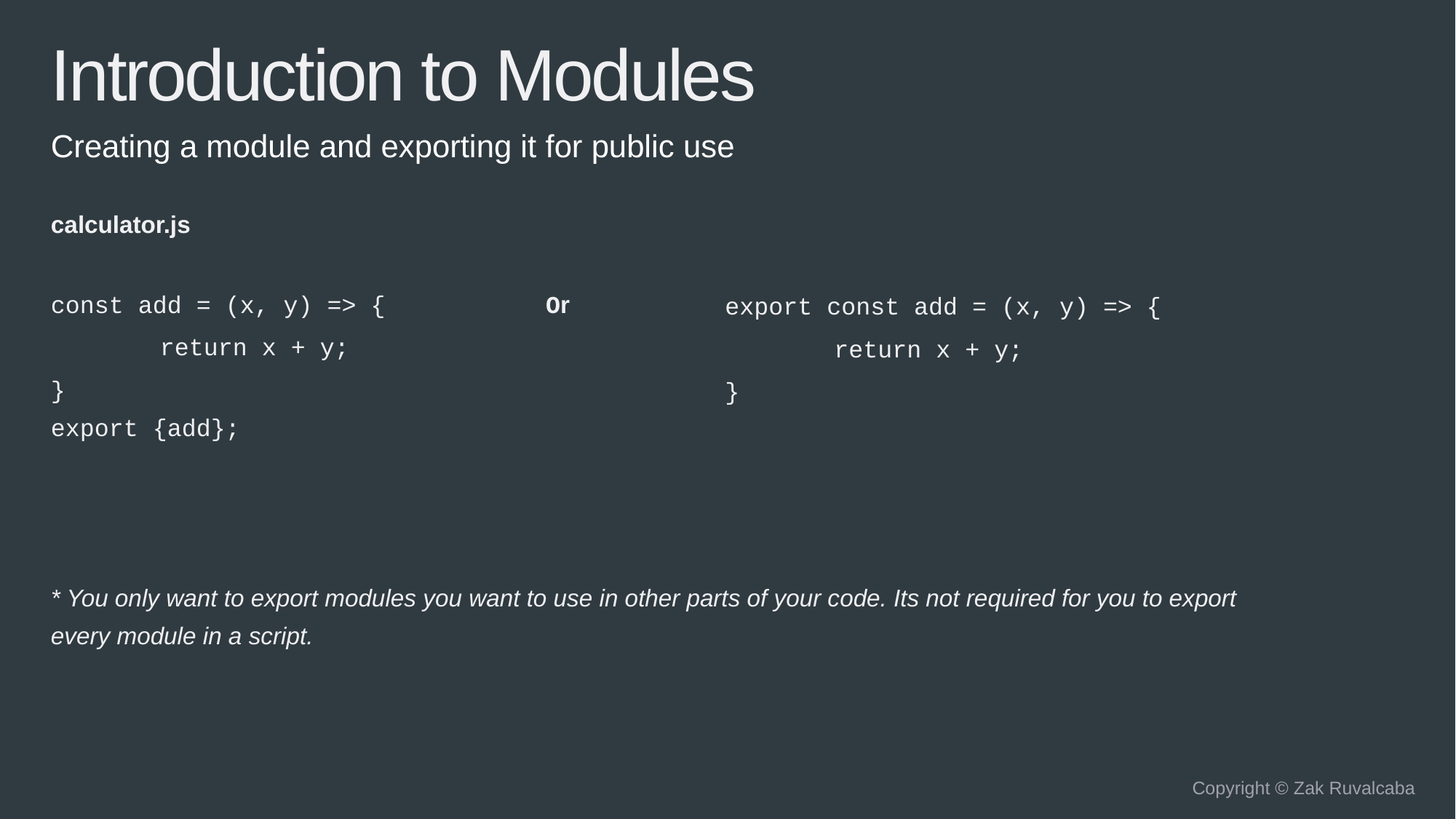

# Introduction to Modules
Creating a module and exporting it for public use
calculator.js
const add = (x, y) => {           Or
	return x + y;
}
export {add};

* You only want to export modules you want to use in other parts of your code. Its not required for you to export every module in a script.
export const add = (x, y) => {
	return x + y;
}